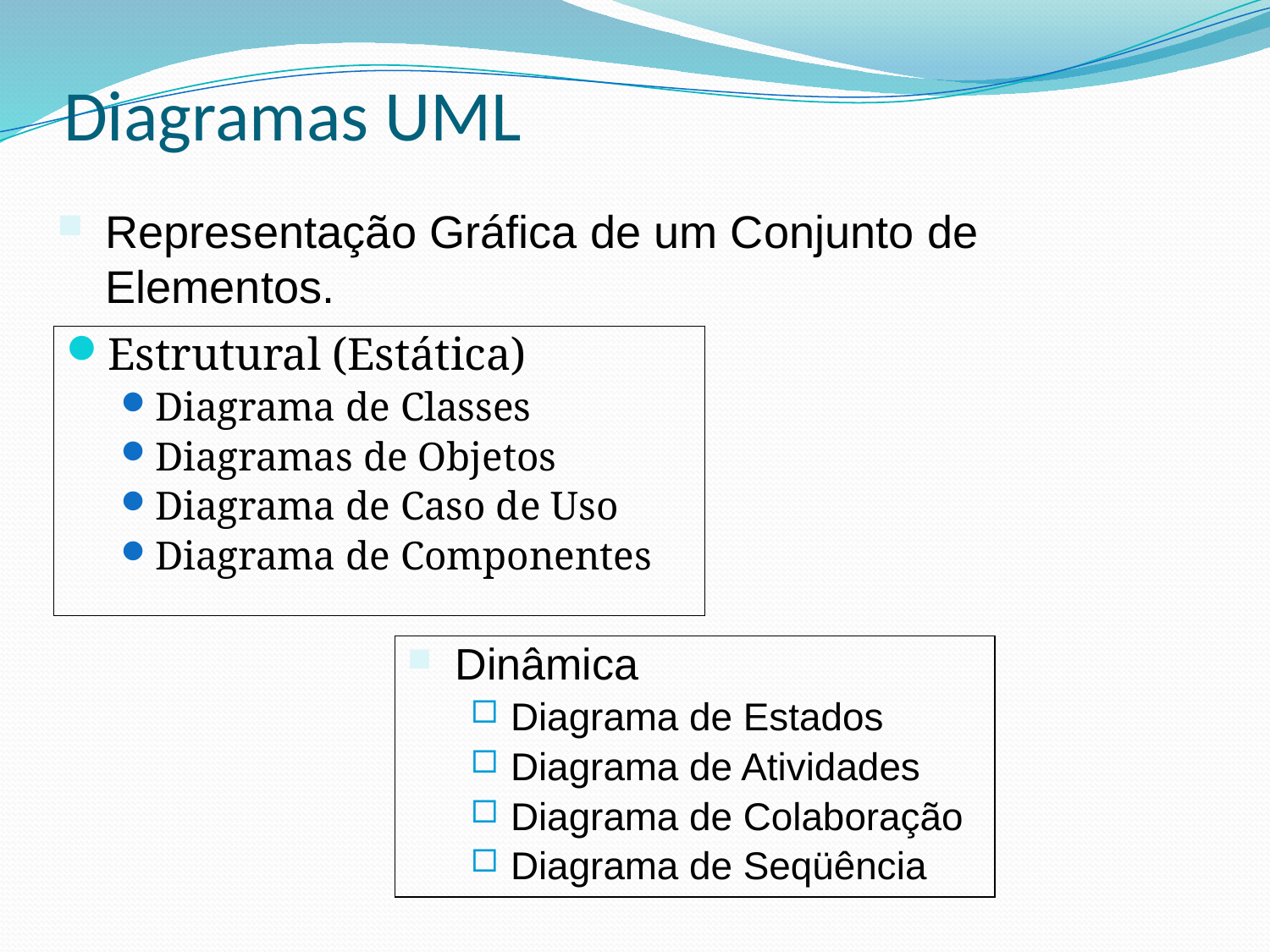

# Diagramas UML
Representação Gráfica de um Conjunto de Elementos.
Estrutural (Estática)
Diagrama de Classes
Diagramas de Objetos
Diagrama de Caso de Uso
Diagrama de Componentes
Dinâmica
Diagrama de Estados
Diagrama de Atividades
Diagrama de Colaboração
Diagrama de Seqüência